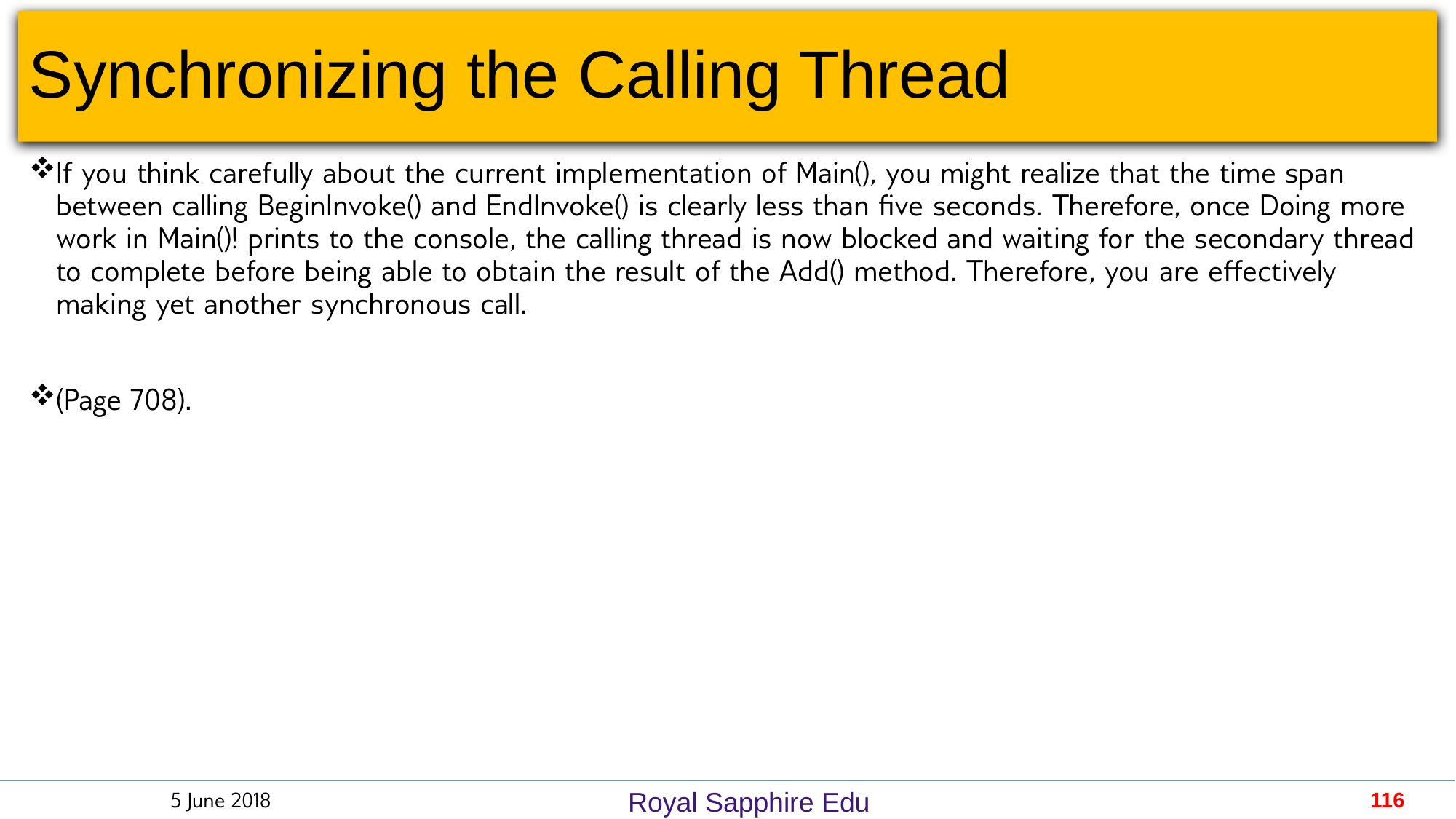

# Synchronizing the Calling Thread
If you think carefully about the current implementation of Main(), you might realize that the time span between calling BeginInvoke() and EndInvoke() is clearly less than five seconds. Therefore, once Doing more work in Main()! prints to the console, the calling thread is now blocked and waiting for the secondary thread to complete before being able to obtain the result of the Add() method. Therefore, you are effectively making yet another synchronous call.

(Page 708).
5 June 2018
116